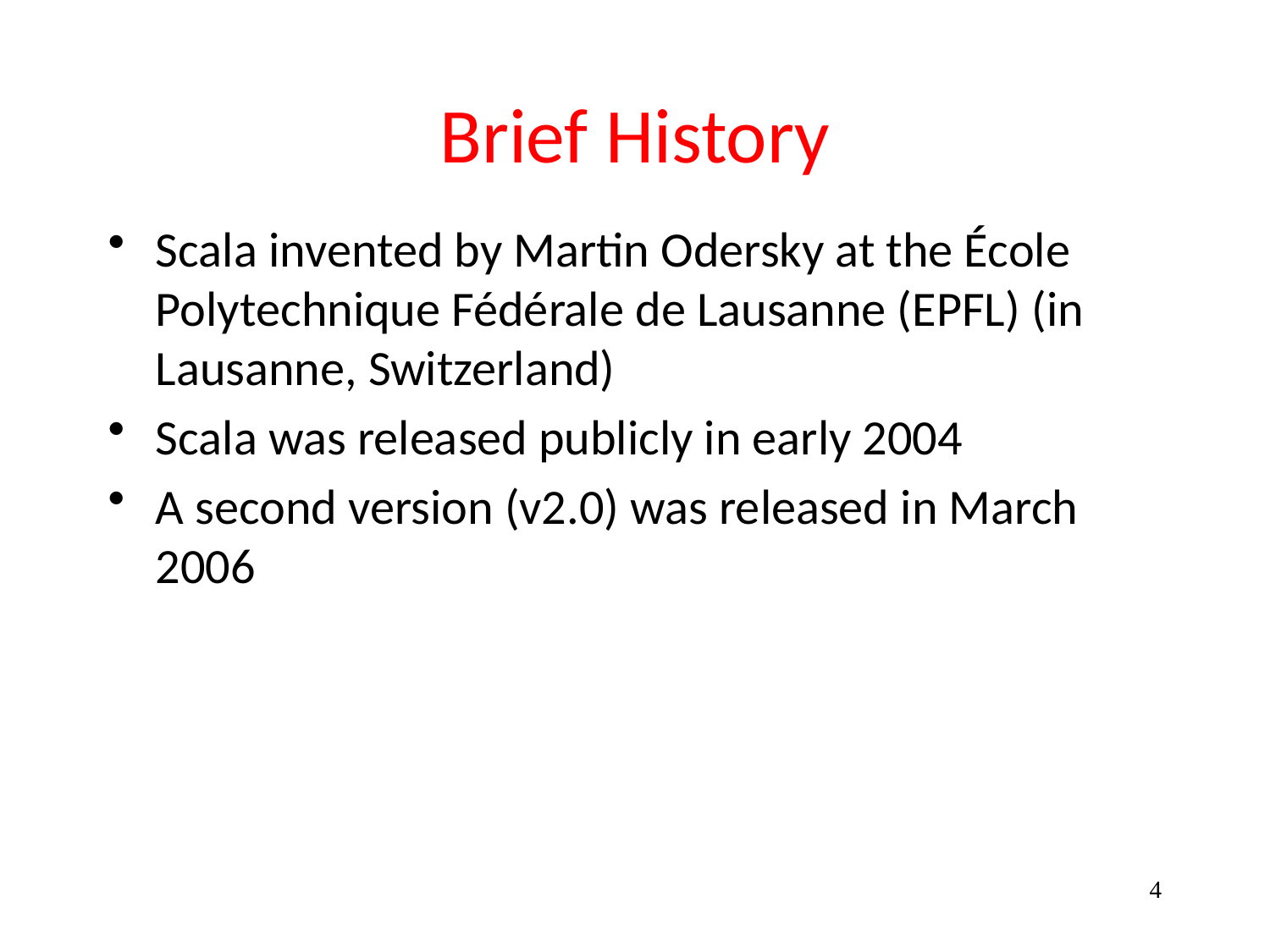

# Brief History
Scala invented by Martin Odersky at the École Polytechnique Fédérale de Lausanne (EPFL) (in Lausanne, Switzerland)
Scala was released publicly in early 2004
A second version (v2.0) was released in March 2006

4